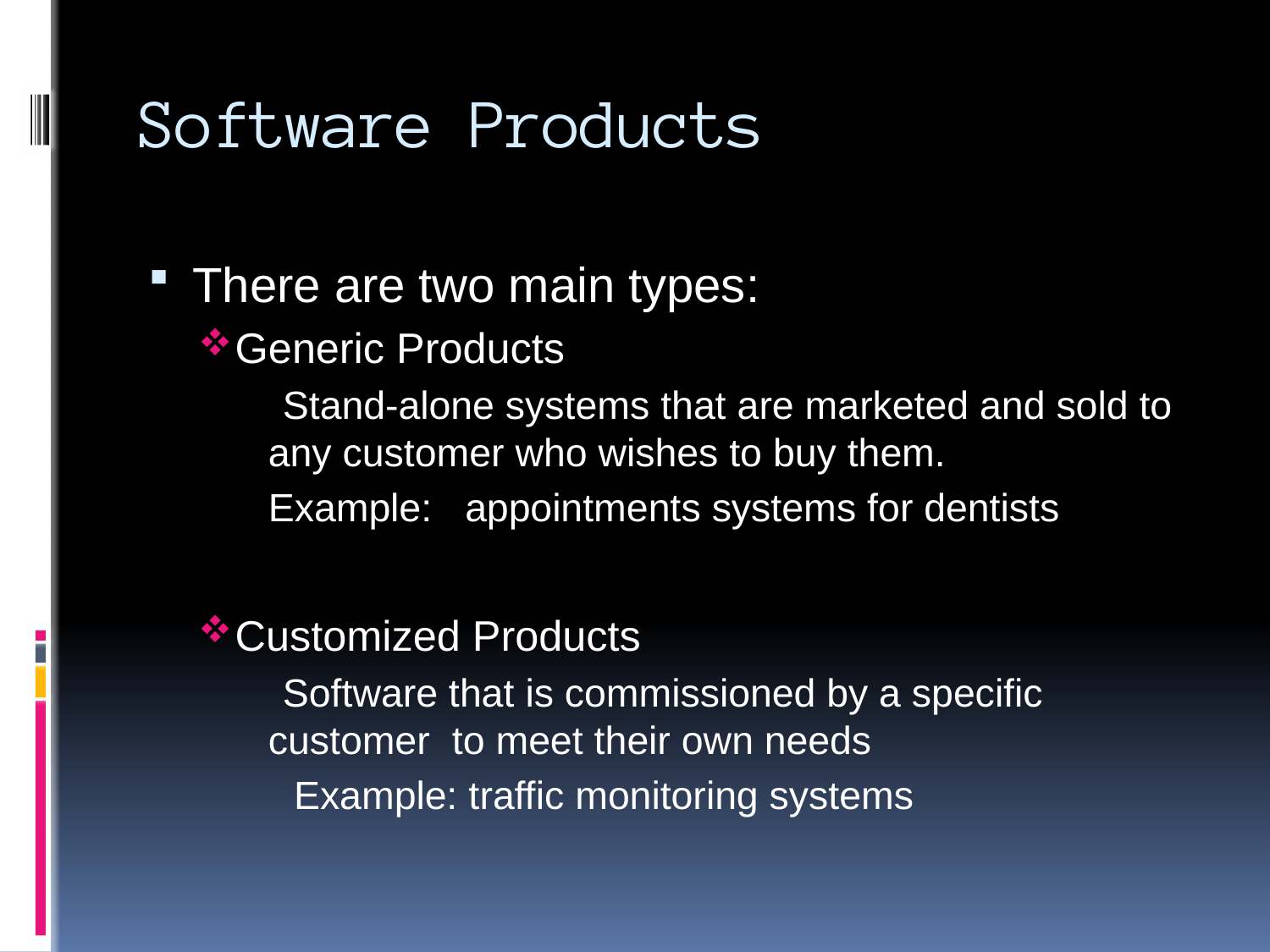

# Software Products
There are two main types:
Generic Products
    Stand-alone systems that are marketed and sold to any customer who wishes to buy them.
	Example:   appointments systems for dentists

Customized Products
    Software that is commissioned by a specific customer  to meet their own needs
     Example: traffic monitoring systems